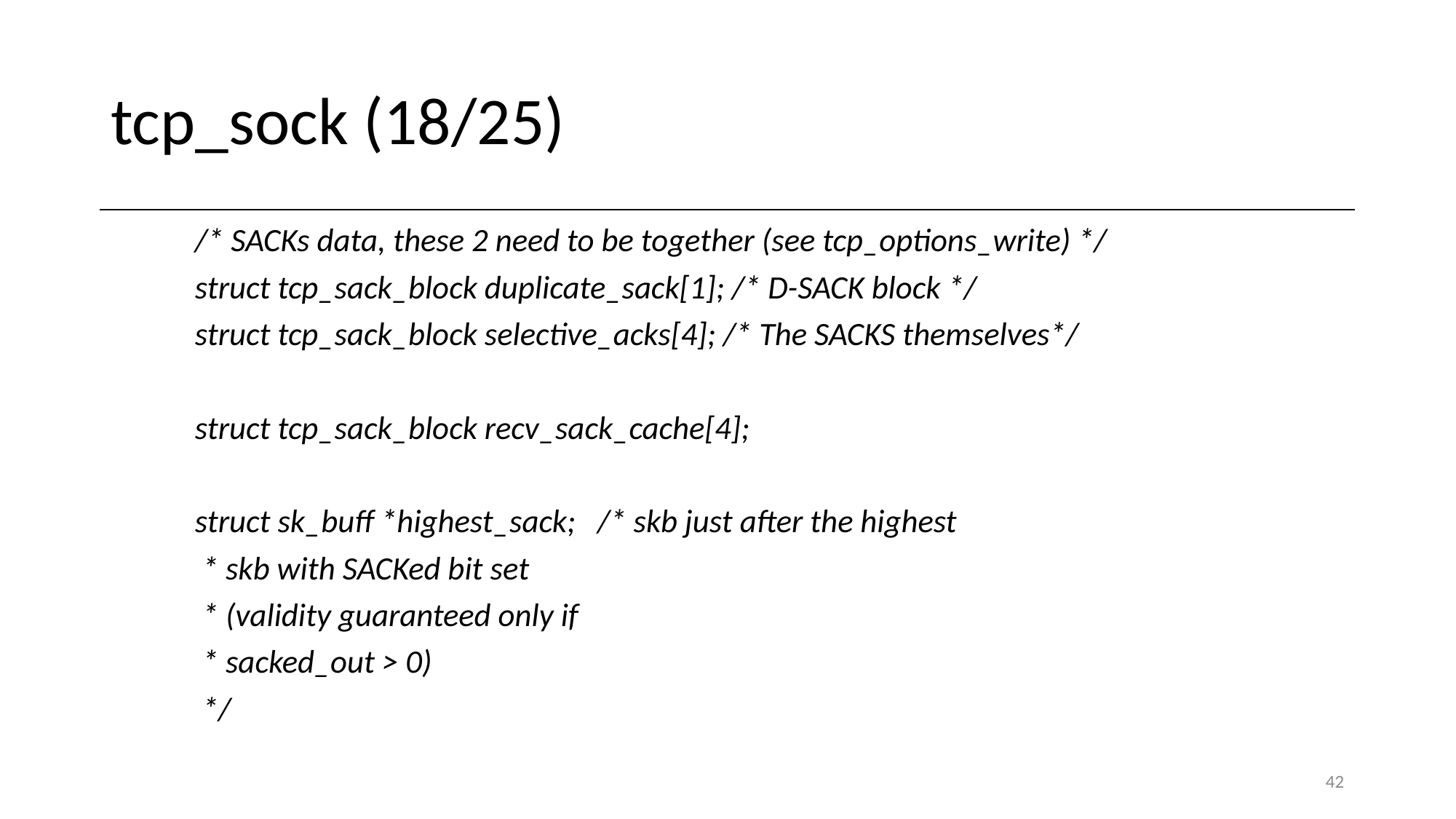

# tcp_sock (18/25)
	/* SACKs data, these 2 need to be together (see tcp_options_write) */
	struct tcp_sack_block duplicate_sack[1]; /* D-SACK block */
	struct tcp_sack_block selective_acks[4]; /* The SACKS themselves*/

	struct tcp_sack_block recv_sack_cache[4];

	struct sk_buff *highest_sack;   /* skb just after the highest
					 * skb with SACKed bit set
					 * (validity guaranteed only if
					 * sacked_out > 0)
					 */
42